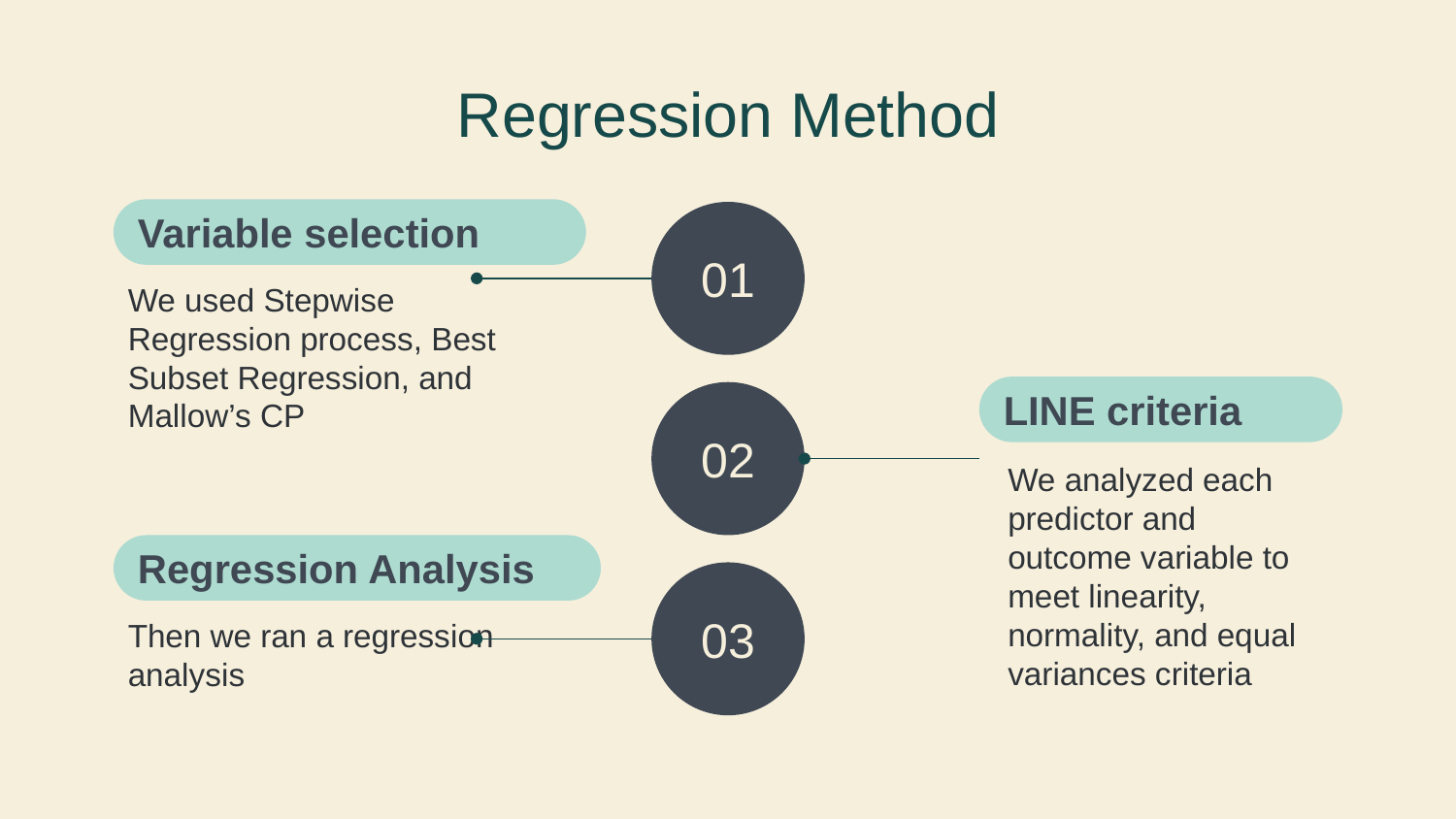

# Regression Method
Variable selection
01

We used Stepwise Regression process, Best Subset Regression, and Mallow’s CP
LINE criteria
02

We analyzed each predictor and outcome variable to meet linearity, normality, and equal variances criteria
Regression Analysis
03
Then we ran a regression
analysis